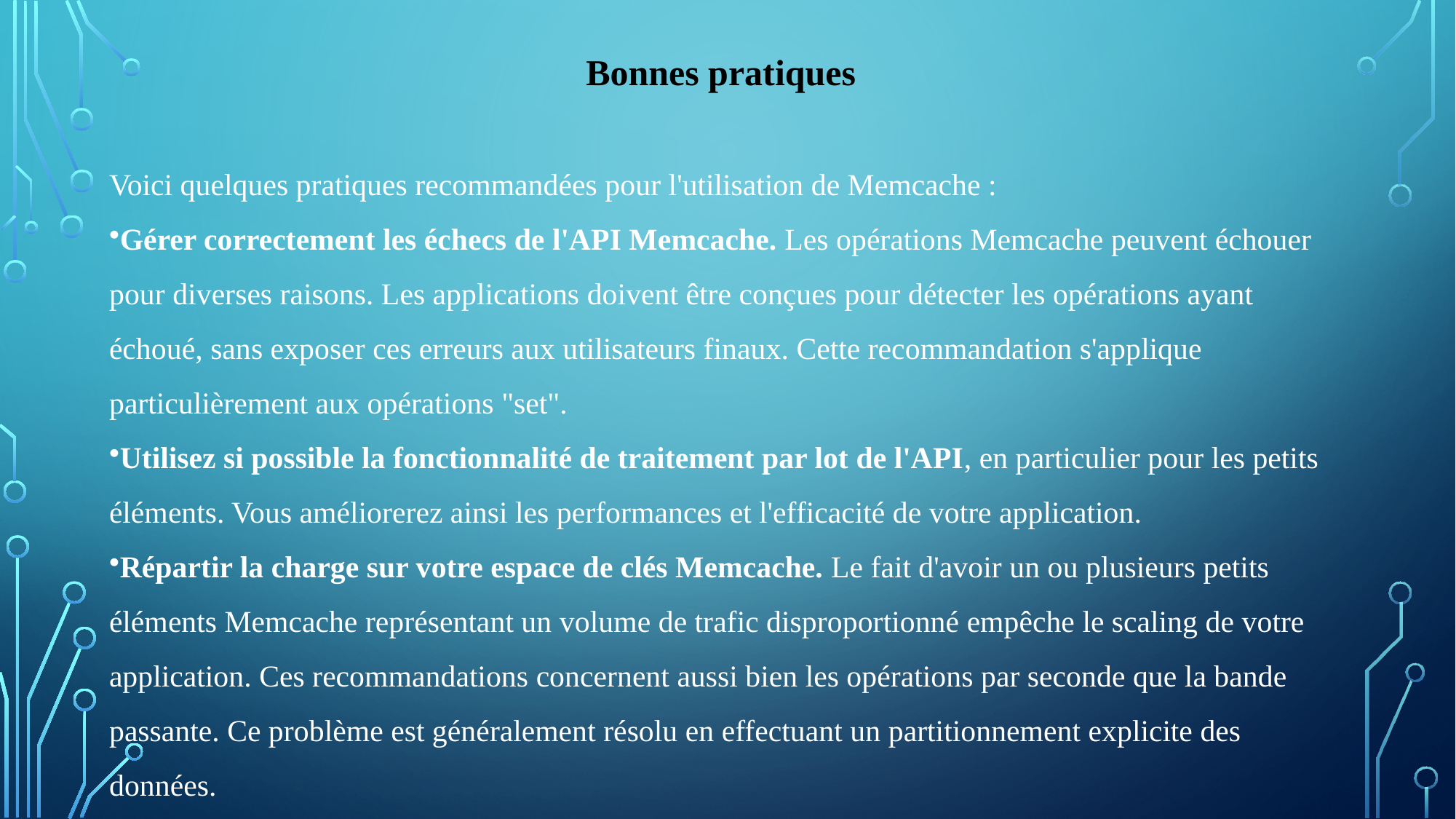

Bonnes pratiques

Voici quelques pratiques recommandées pour l'utilisation de Memcache :
Gérer correctement les échecs de l'API Memcache. Les opérations Memcache peuvent échouer pour diverses raisons. Les applications doivent être conçues pour détecter les opérations ayant échoué, sans exposer ces erreurs aux utilisateurs finaux. Cette recommandation s'applique particulièrement aux opérations "set".
Utilisez si possible la fonctionnalité de traitement par lot de l'API, en particulier pour les petits éléments. Vous améliorerez ainsi les performances et l'efficacité de votre application.
Répartir la charge sur votre espace de clés Memcache. Le fait d'avoir un ou plusieurs petits éléments Memcache représentant un volume de trafic disproportionné empêche le scaling de votre application. Ces recommandations concernent aussi bien les opérations par seconde que la bande passante. Ce problème est généralement résolu en effectuant un partitionnement explicite des données.